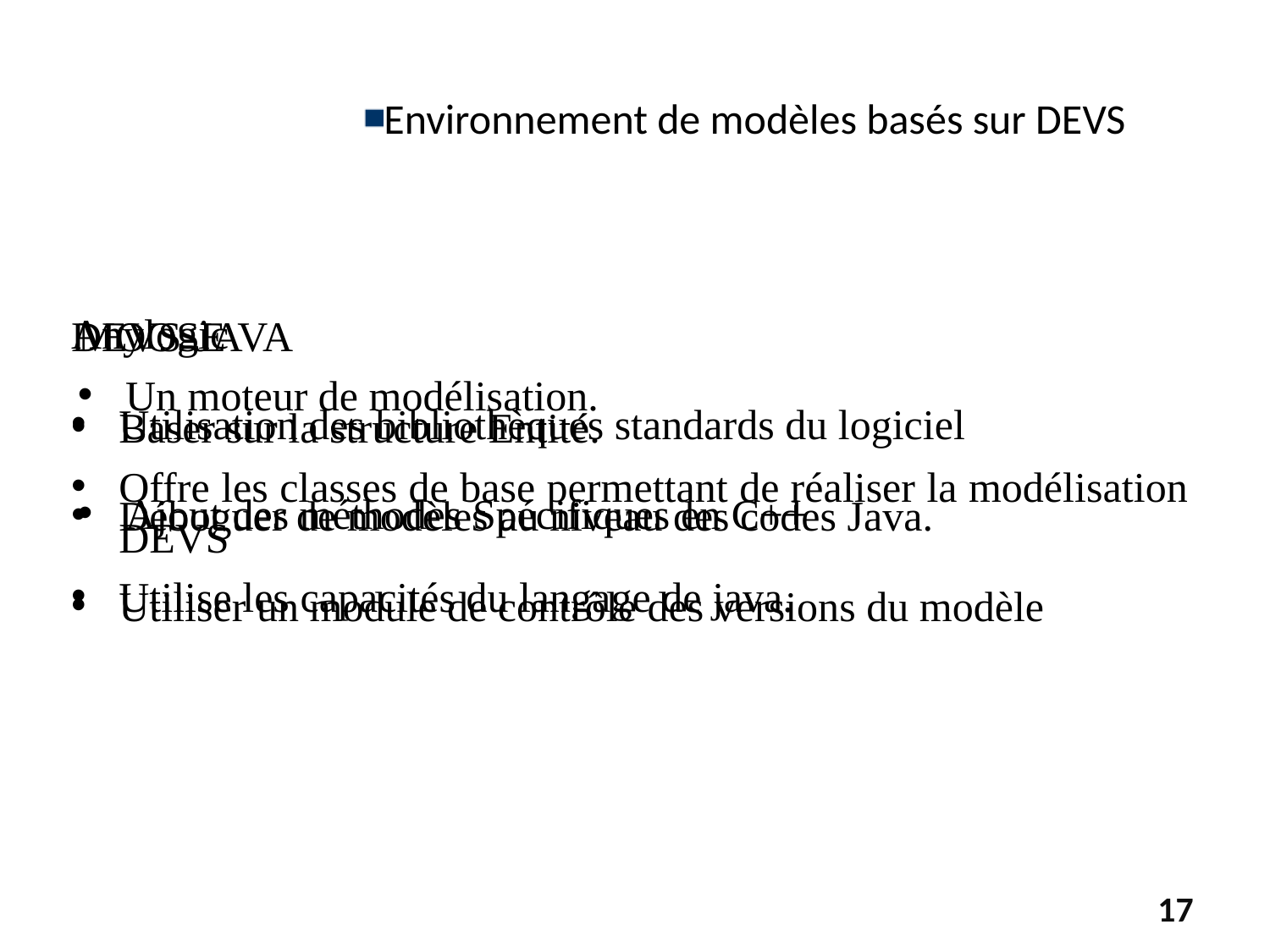

# Environnement de modèles basés sur DEVS
Anylogic
Utilisation des bibliothèques standards du logiciel
Déboguer de modèles au niveau des codes Java.
Utiliser un module de contrôle des versions du modèle

DEVS-JAVA
Baser sur la structure Entité.
Offre les classes de base permettant de réaliser la modélisation DEVS
Utilise les capacités du langage de java.

MOOSE
Un moteur de modélisation.

Ajout des méthodes Spécifiques en C++

17